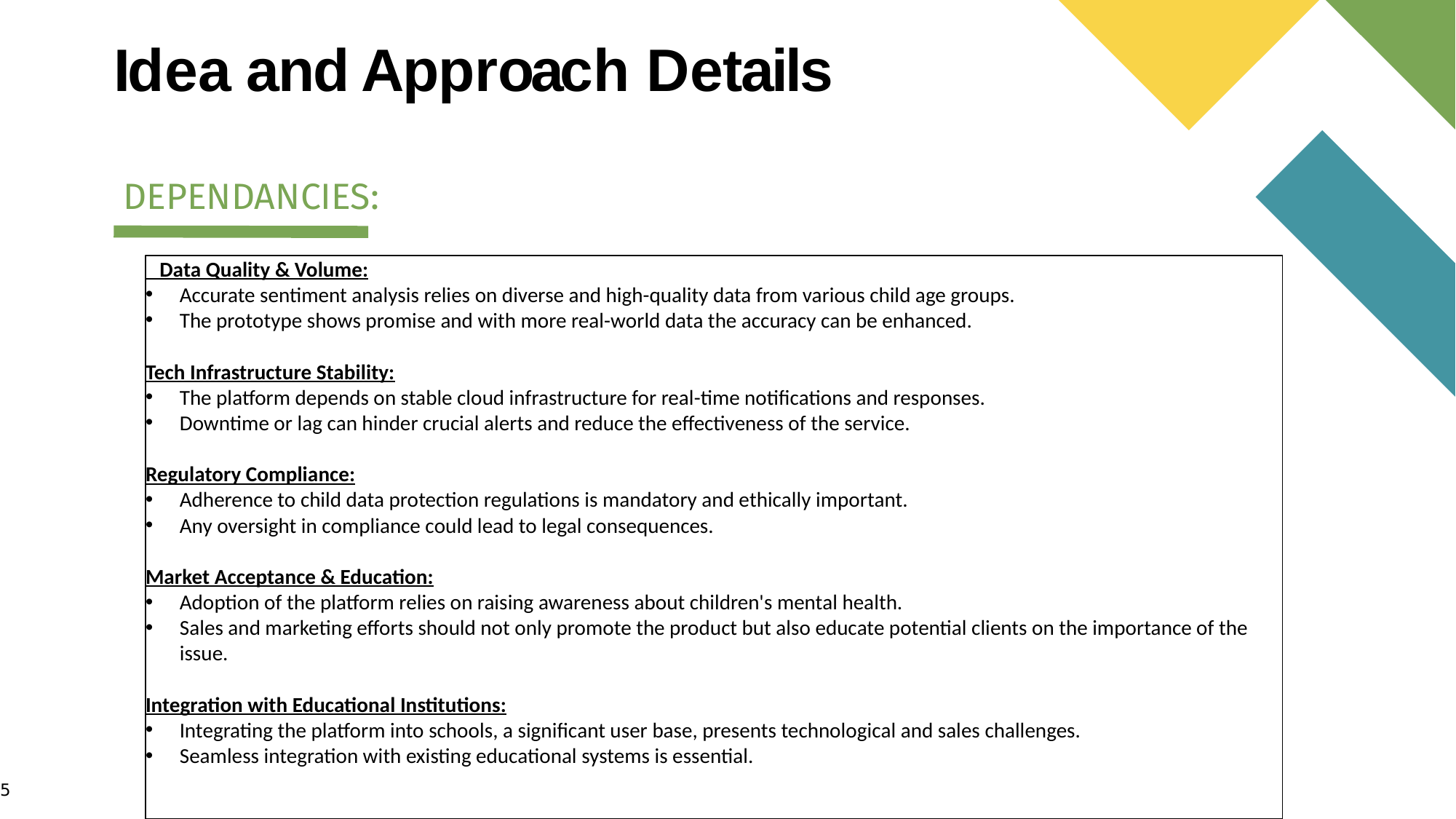

# Idea and Approach Details
 DEPENDANCIES:
   Data Quality & Volume:
Accurate sentiment analysis relies on diverse and high-quality data from various child age groups.
The prototype shows promise and with more real-world data the accuracy can be enhanced.

Tech Infrastructure Stability:
The platform depends on stable cloud infrastructure for real-time notifications and responses.
Downtime or lag can hinder crucial alerts and reduce the effectiveness of the service.

Regulatory Compliance:
Adherence to child data protection regulations is mandatory and ethically important.
Any oversight in compliance could lead to legal consequences.

Market Acceptance & Education:
Adoption of the platform relies on raising awareness about children's mental health.
Sales and marketing efforts should not only promote the product but also educate potential clients on the importance of the issue.

Integration with Educational Institutions:
Integrating the platform into schools, a significant user base, presents technological and sales challenges.
Seamless integration with existing educational systems is essential.

5